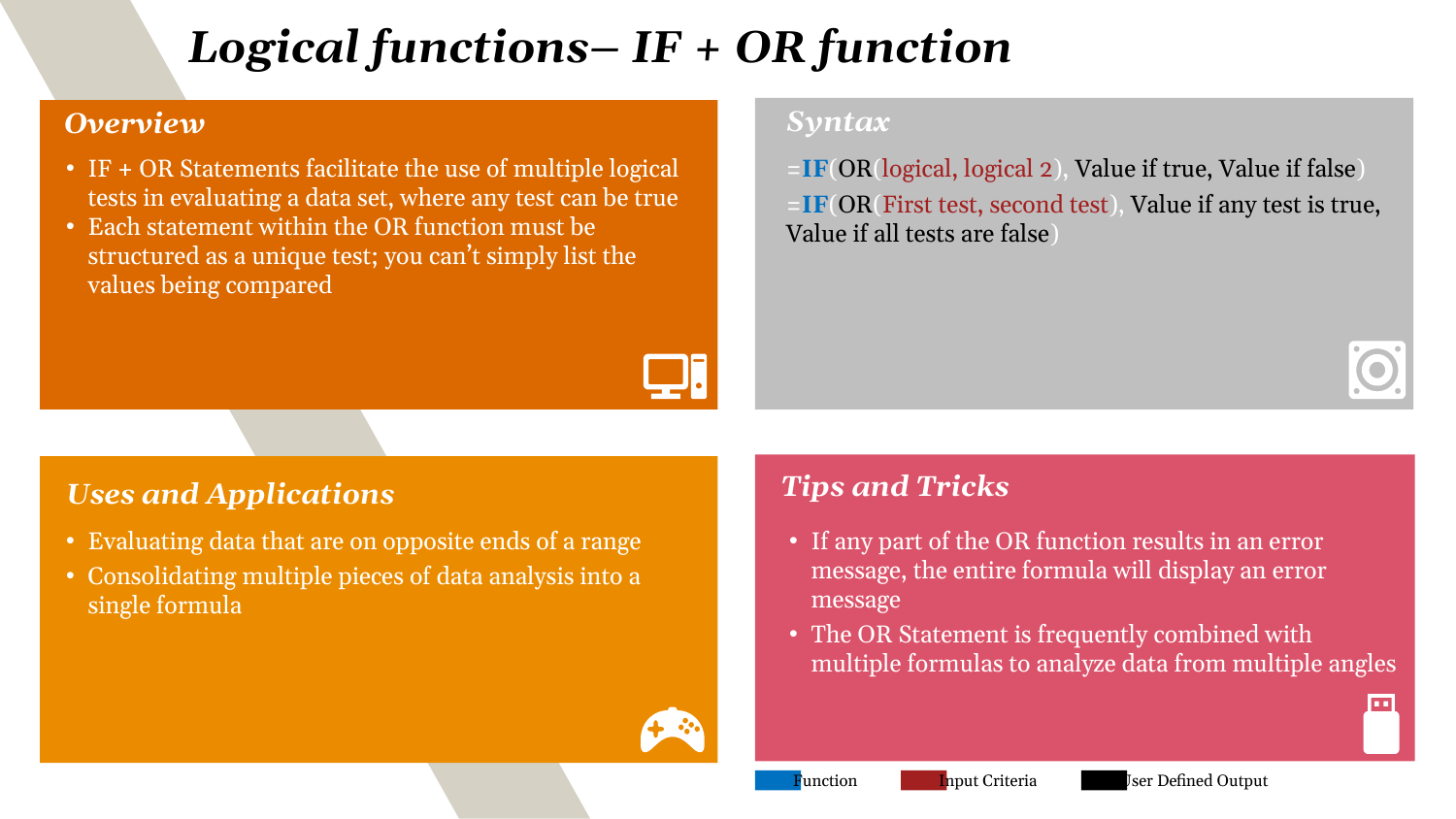

# Logical functions– IF + OR function

Syntax
Overview
IF + OR Statements facilitate the use of multiple logical tests in evaluating a data set, where any test can be true
Each statement within the OR function must be structured as a unique test; you can’t simply list the values being compared
=IF(OR(logical, logical 2), Value if true, Value if false)
=IF(OR(First test, second test), Value if any test is true, Value if all tests are false)

Tips and Tricks
Uses and Applications
Evaluating data that are on opposite ends of a range
Consolidating multiple pieces of data analysis into a single formula
If any part of the OR function results in an error message, the entire formula will display an error message
The OR Statement is frequently combined with multiple formulas to analyze data from multiple angles

Function

Input Criteria

User Defined Output